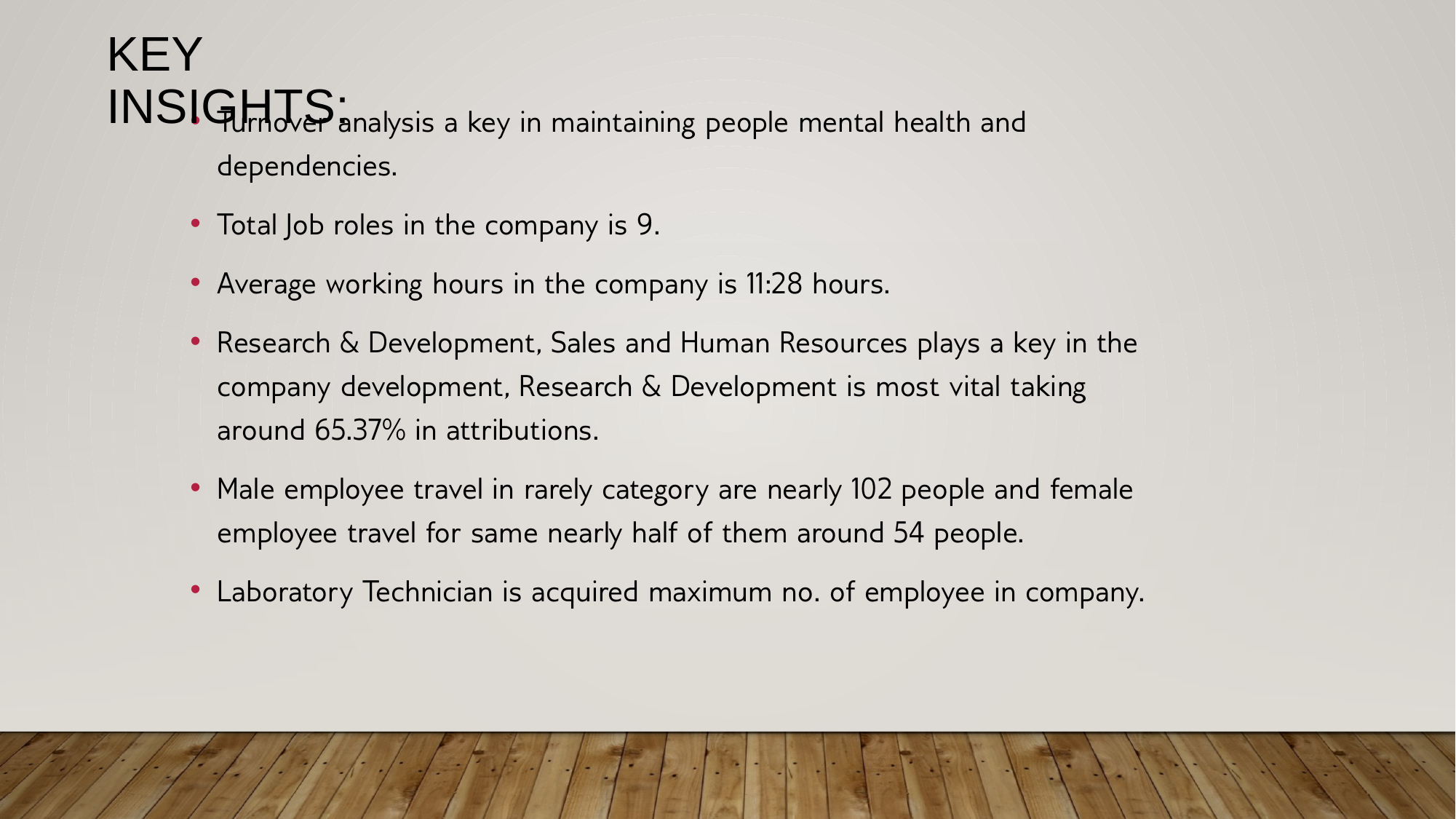

KEY INSIGHTS:
Turnover analysis a key in maintaining people mental health and dependencies.
Total Job roles in the company is 9.
Average working hours in the company is 11:28 hours.
Research & Development, Sales and Human Resources plays a key in the company development, Research & Development is most vital taking around 65.37% in attributions.
Male employee travel in rarely category are nearly 102 people and female employee travel for same nearly half of them around 54 people.
Laboratory Technician is acquired maximum no. of employee in company.